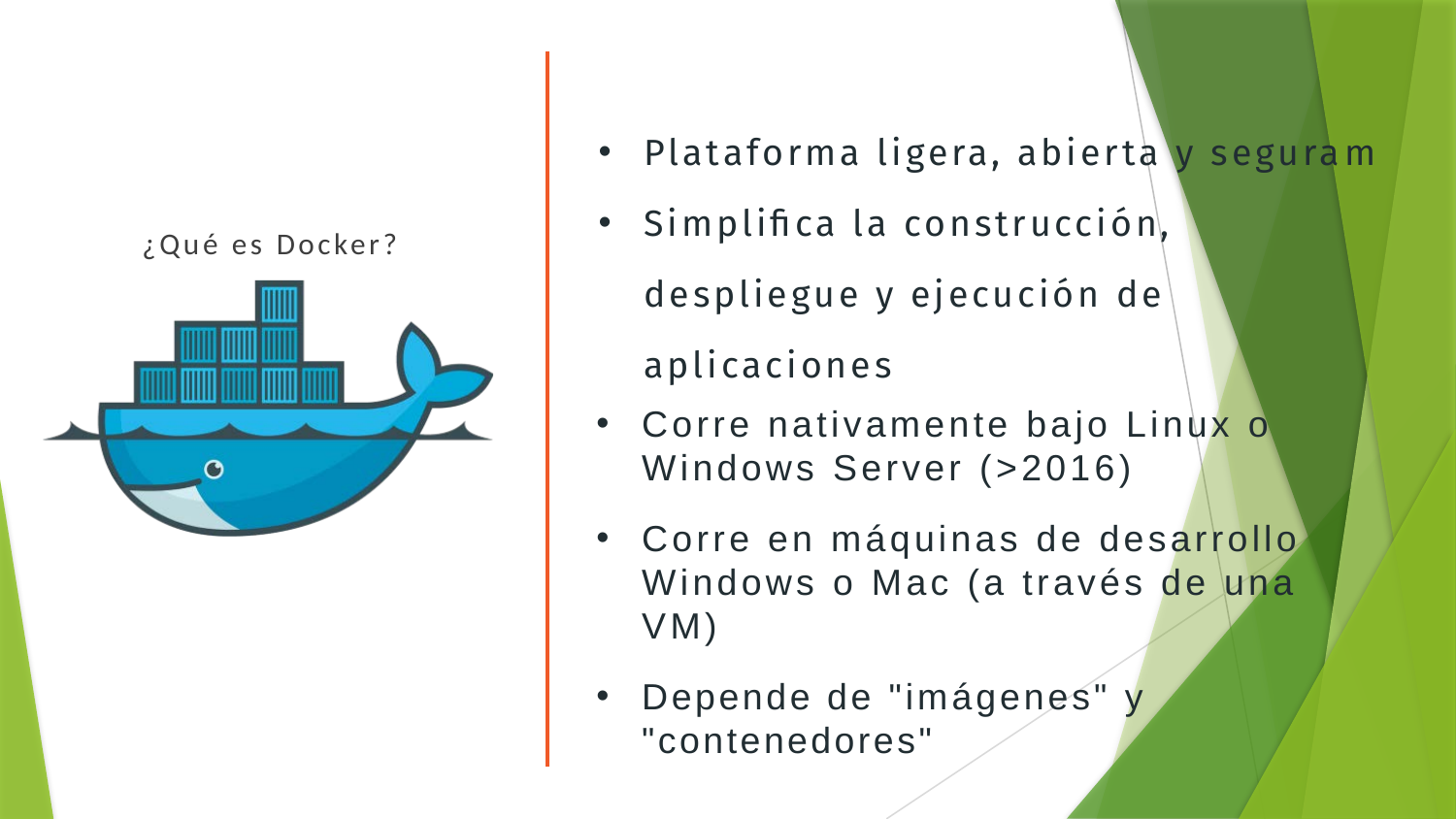

# Plataforma ligera, abierta y seguram
Simplifica la construcción, despliegue y ejecución de aplicaciones
¿Qué es Docker?

Corre nativamente bajo Linux o Windows Server (>2016)
Corre en máquinas de desarrollo Windows o Mac (a través de una VM)
Depende de "imágenes" y "contenedores"